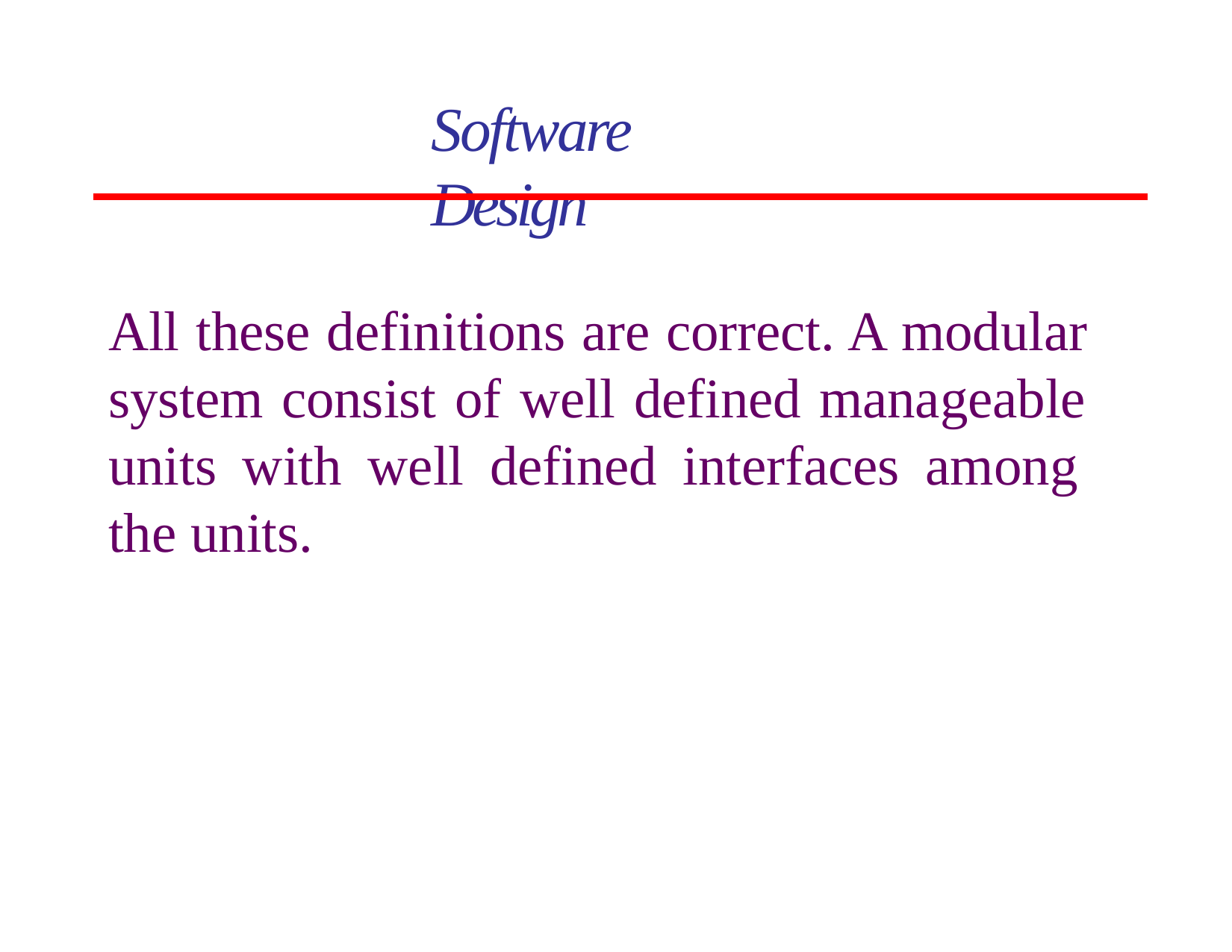

# Software Design

All these definitions are correct. A modular  system consist of well defined manageable  units with well defined interfaces among  the units.